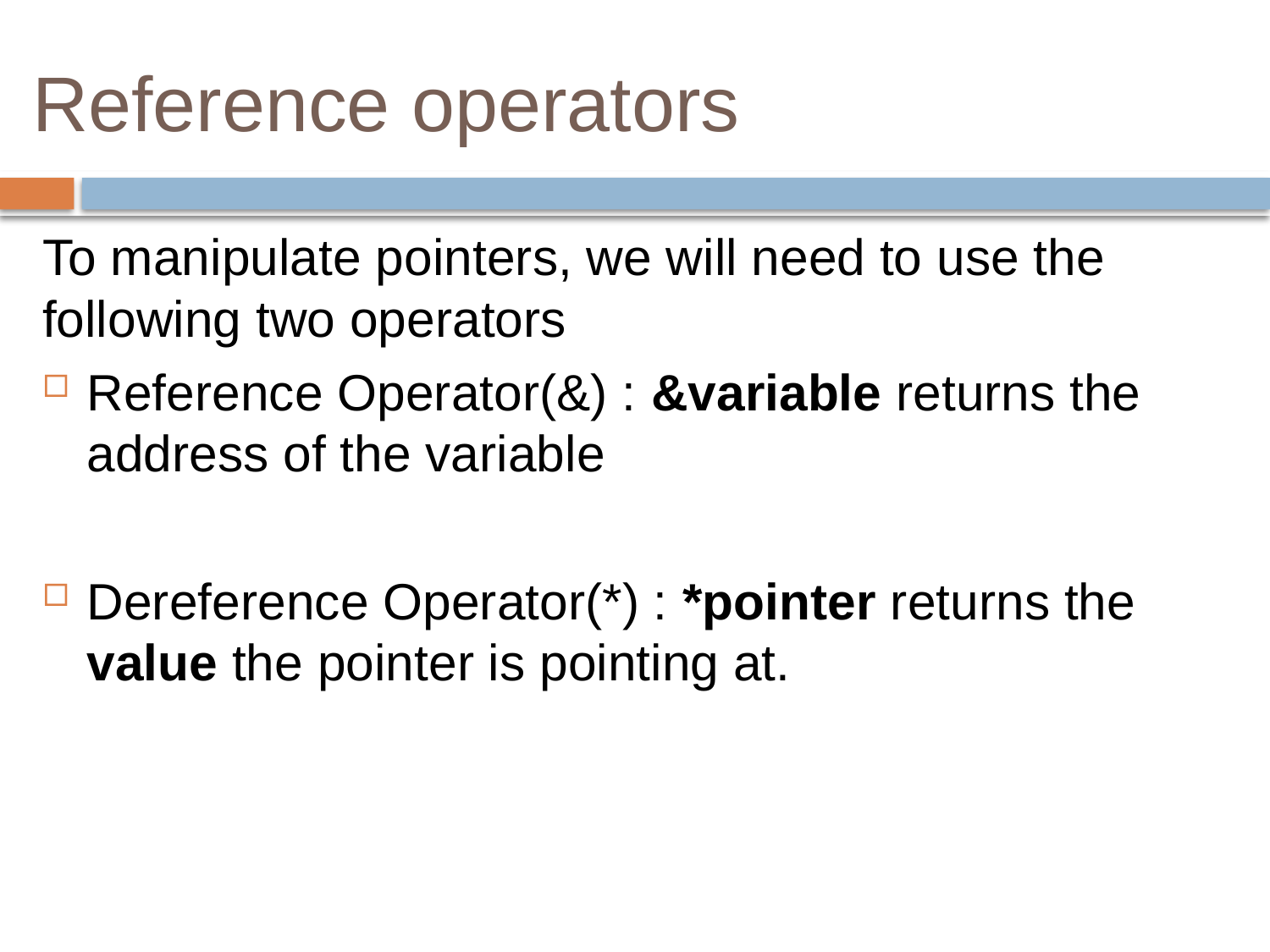

# Reference operators
To manipulate pointers, we will need to use the following two operators
Reference Operator(&) : &variable returns the address of the variable

Dereference Operator(*) : *pointer returns the value the pointer is pointing at.